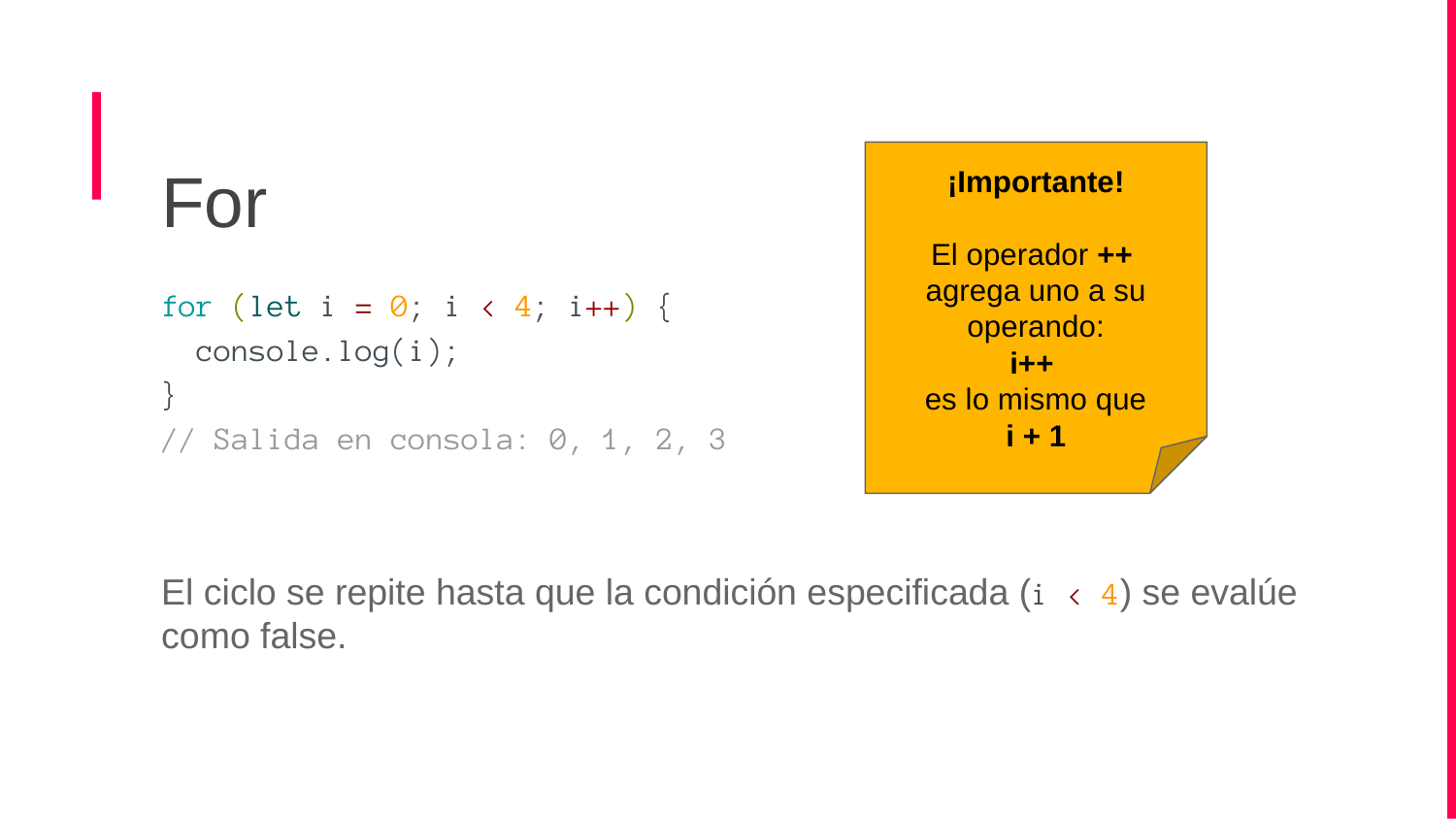

For

¡Importante!

El operador ++
agrega uno a su operando:
i++
es lo mismo que
i + 1
for (let i = 0; i < 4; i++) {
  console.log(i);
}
// Salida en consola: 0, 1, 2, 3

El ciclo se repite hasta que la condición especificada (i < 4) se evalúe como false.